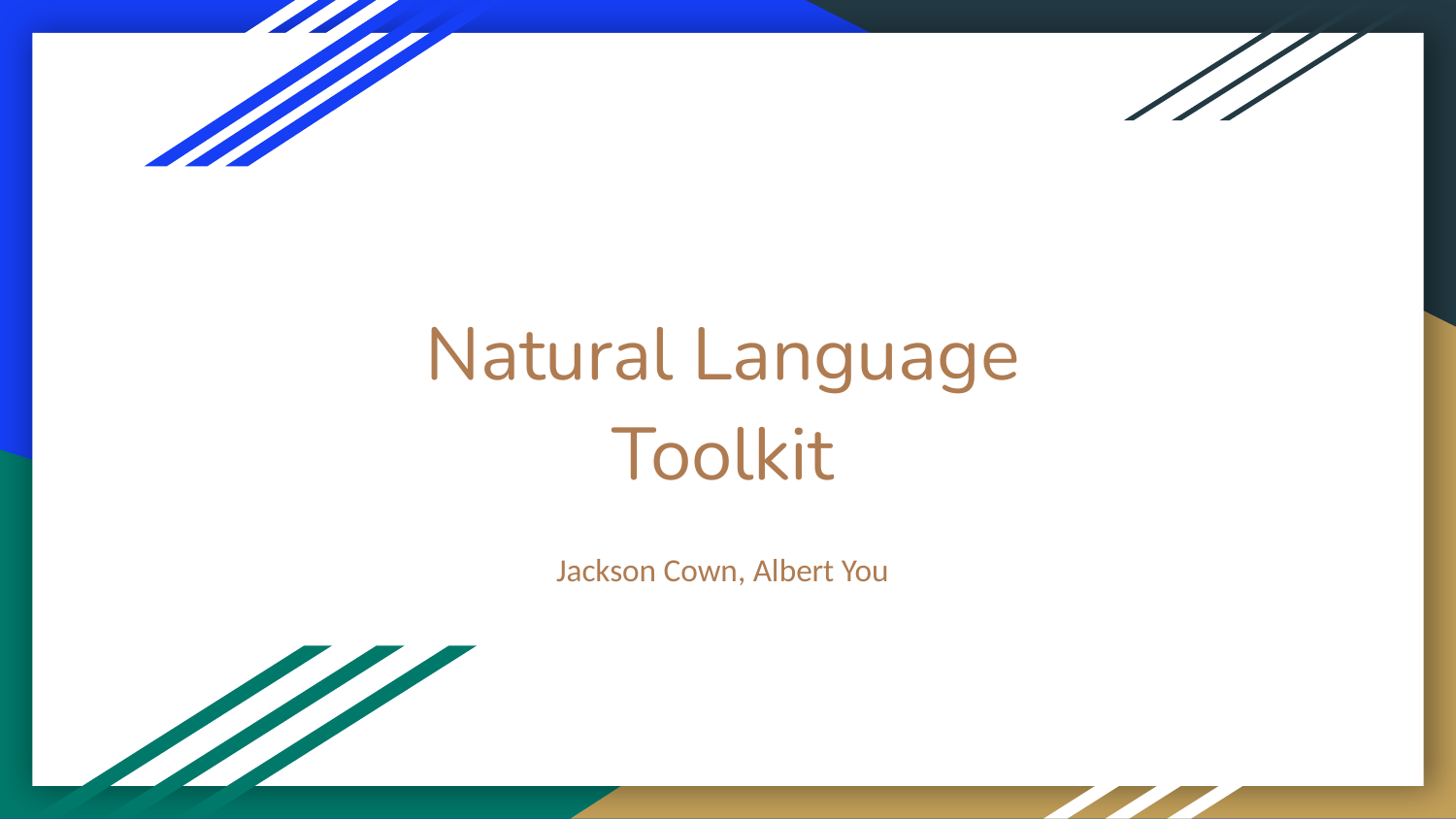

# Natural Language Toolkit
Jackson Cown, Albert You